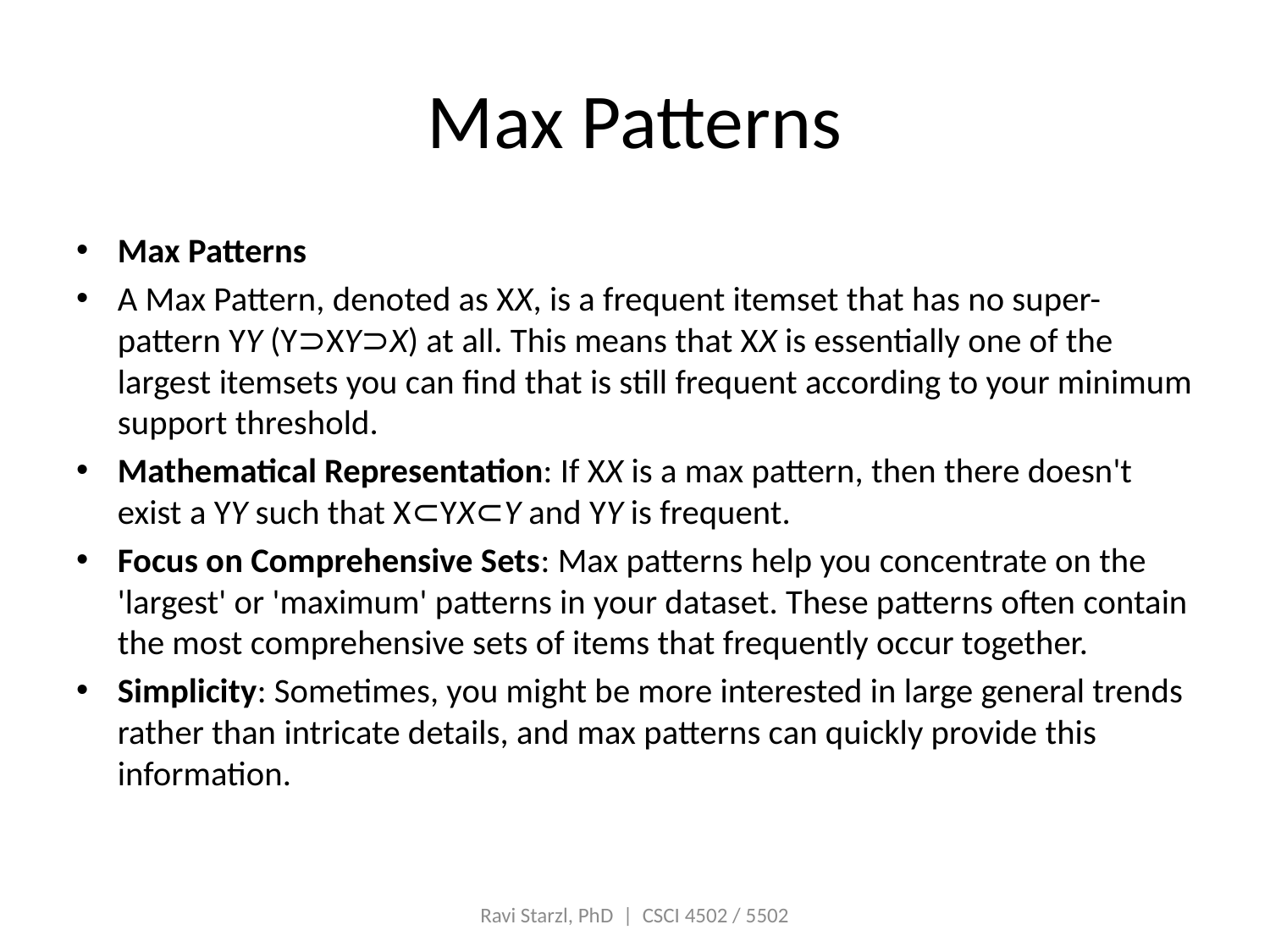

# Max Patterns
Max Patterns
A Max Pattern, denoted as XX, is a frequent itemset that has no super-pattern YY (Y⊃XY⊃X) at all. This means that XX is essentially one of the largest itemsets you can find that is still frequent according to your minimum support threshold.
Mathematical Representation: If XX is a max pattern, then there doesn't exist a YY such that X⊂YX⊂Y and YY is frequent.
Focus on Comprehensive Sets: Max patterns help you concentrate on the 'largest' or 'maximum' patterns in your dataset. These patterns often contain the most comprehensive sets of items that frequently occur together.
Simplicity: Sometimes, you might be more interested in large general trends rather than intricate details, and max patterns can quickly provide this information.

Ravi Starzl, PhD  |  CSCI 4502 / 5502